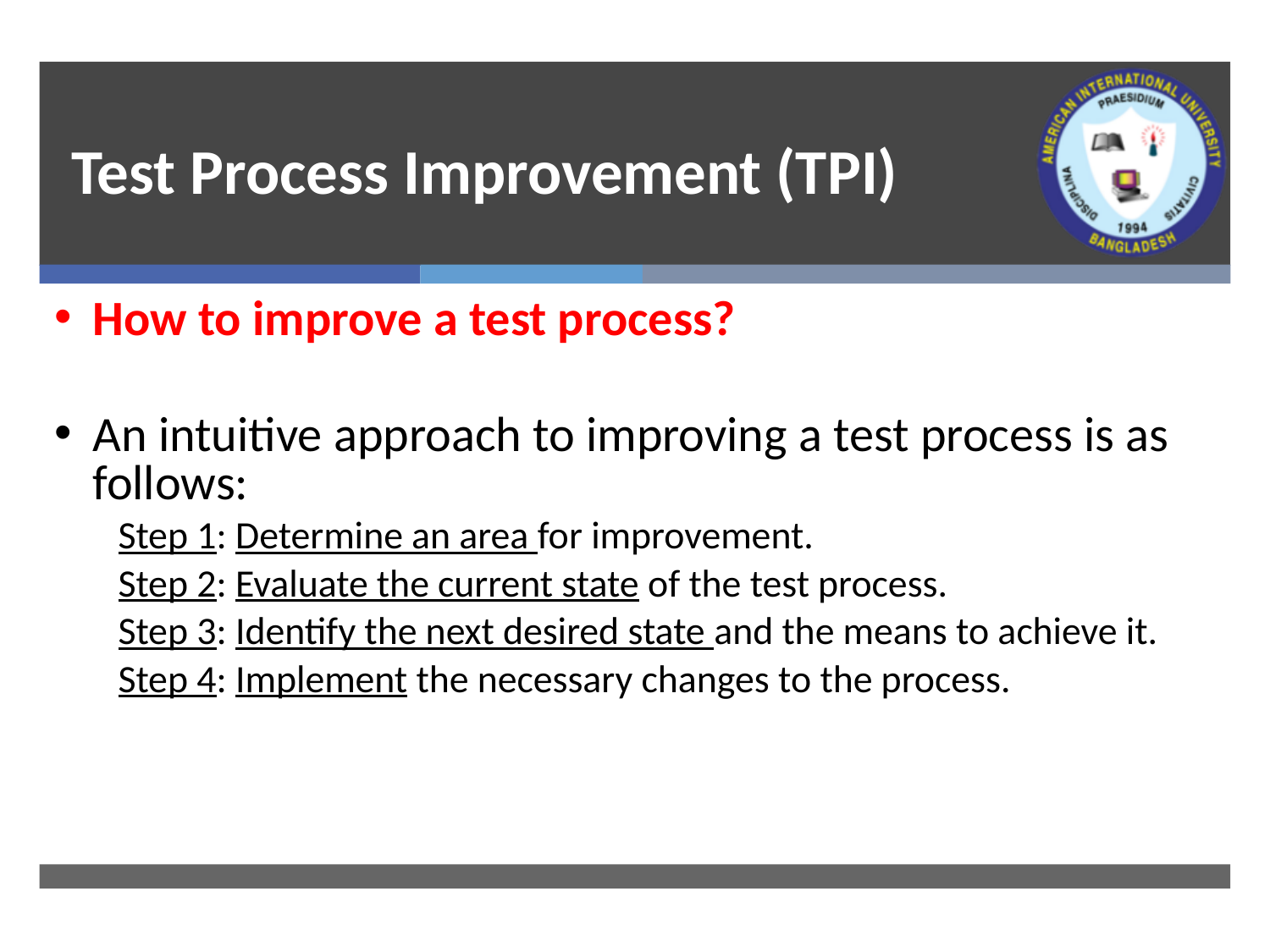

# Test Process Improvement (TPI)
How to improve a test process?

An intuitive approach to improving a test process is as follows:
Step 1: Determine an area for improvement.
Step 2: Evaluate the current state of the test process.
Step 3: Identify the next desired state and the means to achieve it.
Step 4: Implement the necessary changes to the process.